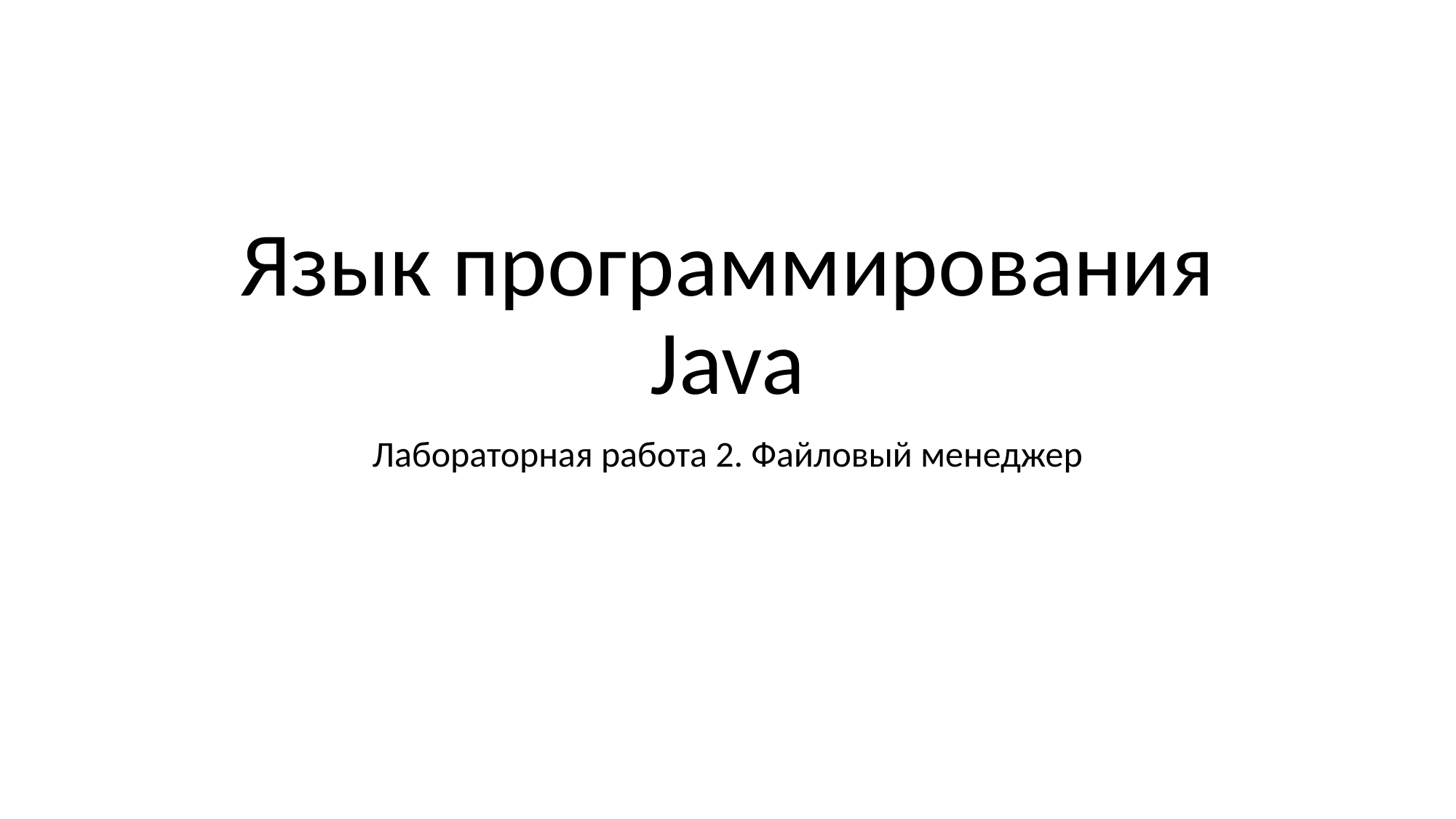

# Язык программирования Java
Лабораторная работа 2. Файловый менеджер